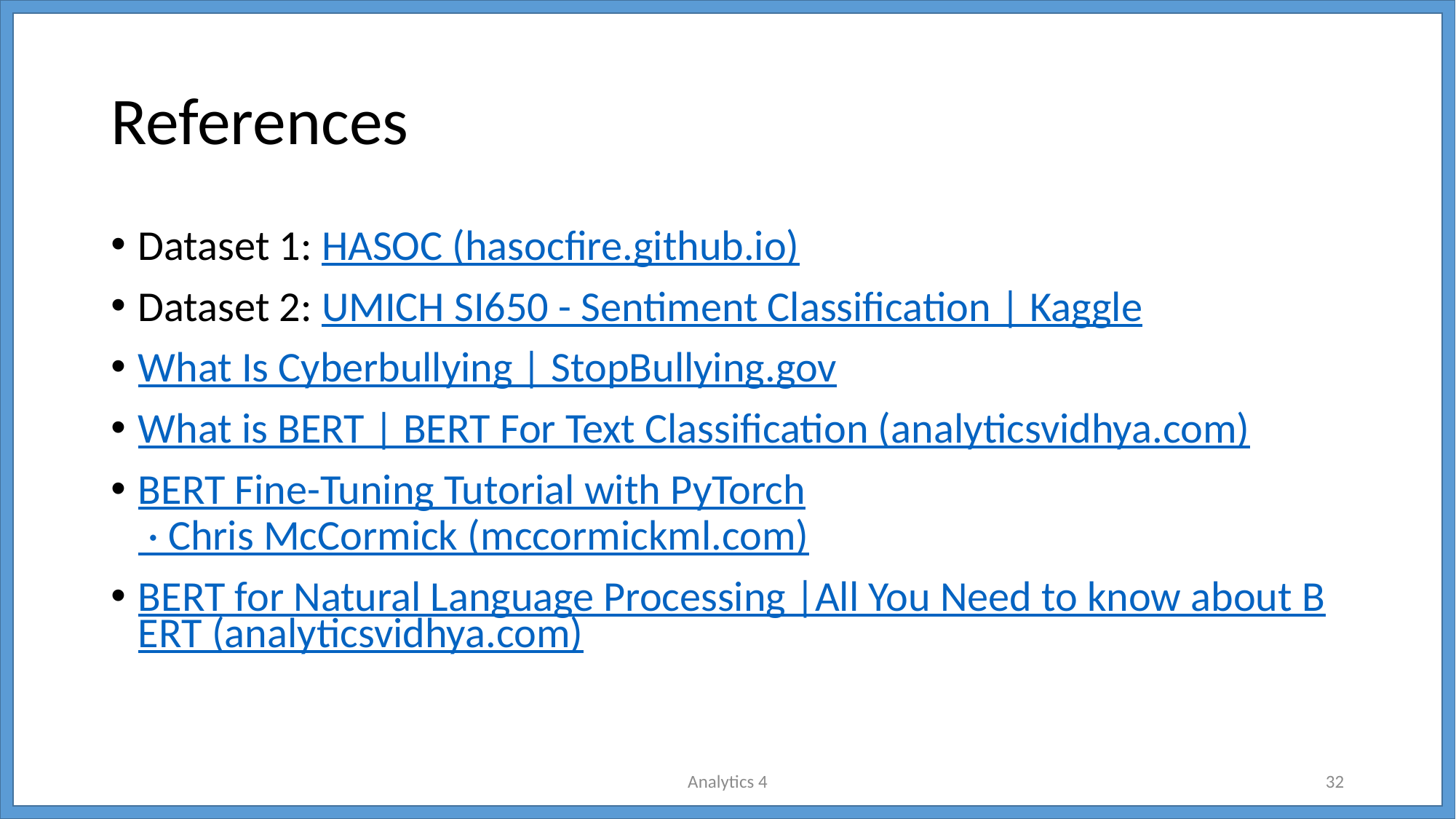

# References
Dataset 1: HASOC (hasocfire.github.io)
Dataset 2: UMICH SI650 - Sentiment Classification | Kaggle
What Is Cyberbullying | StopBullying.gov
What is BERT | BERT For Text Classification (analyticsvidhya.com)
BERT Fine-Tuning Tutorial with PyTorch · Chris McCormick (mccormickml.com)
BERT for Natural Language Processing |All You Need to know about BERT (analyticsvidhya.com)
Analytics 4
32